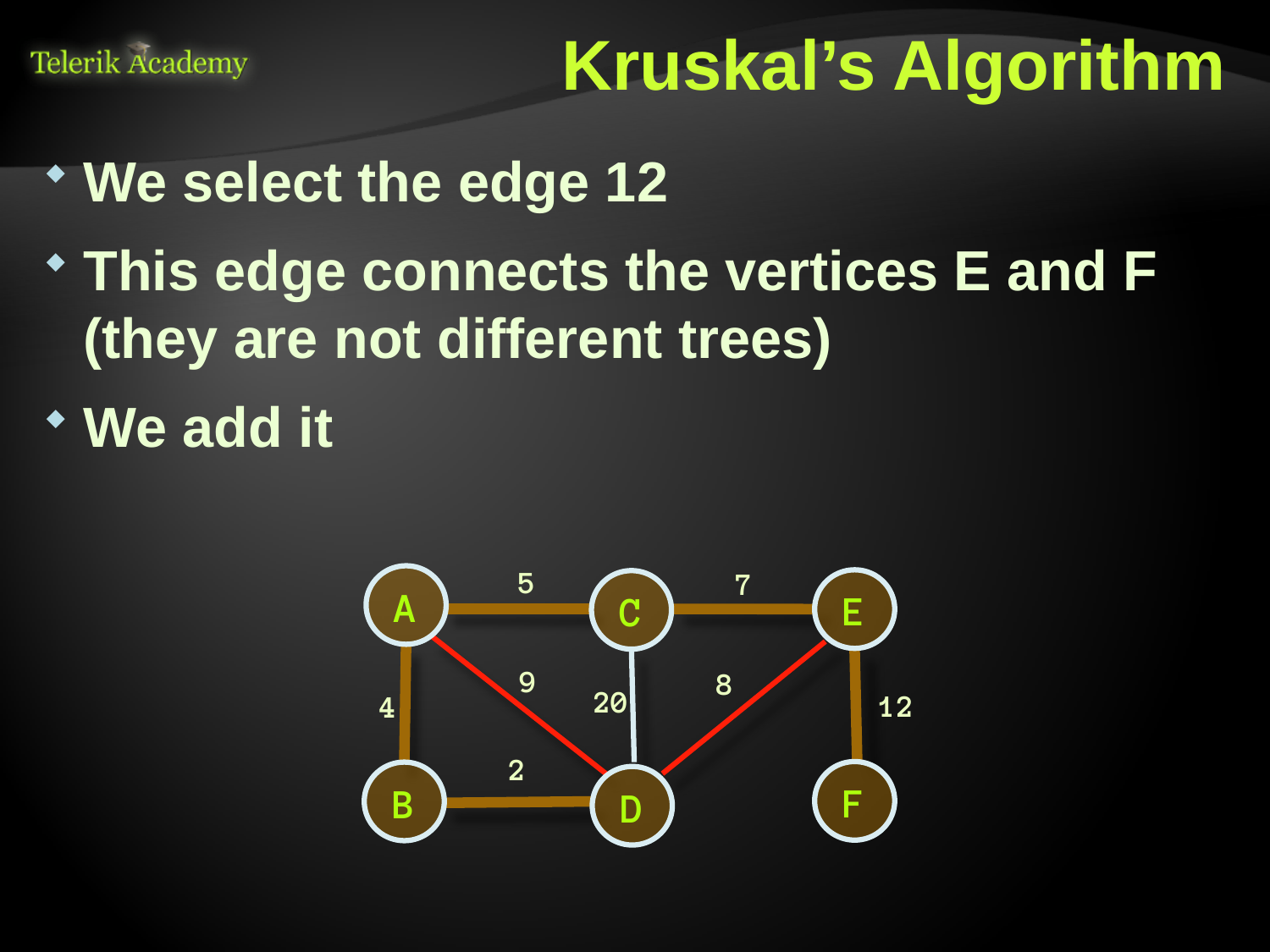

# Kruskal’s Algorithm
We select the edge 12
This edge connects the vertices E and F (they are not different trees)
We add it

5
7
A
E
C
9
8
20
12
4
2
F
B
D
84